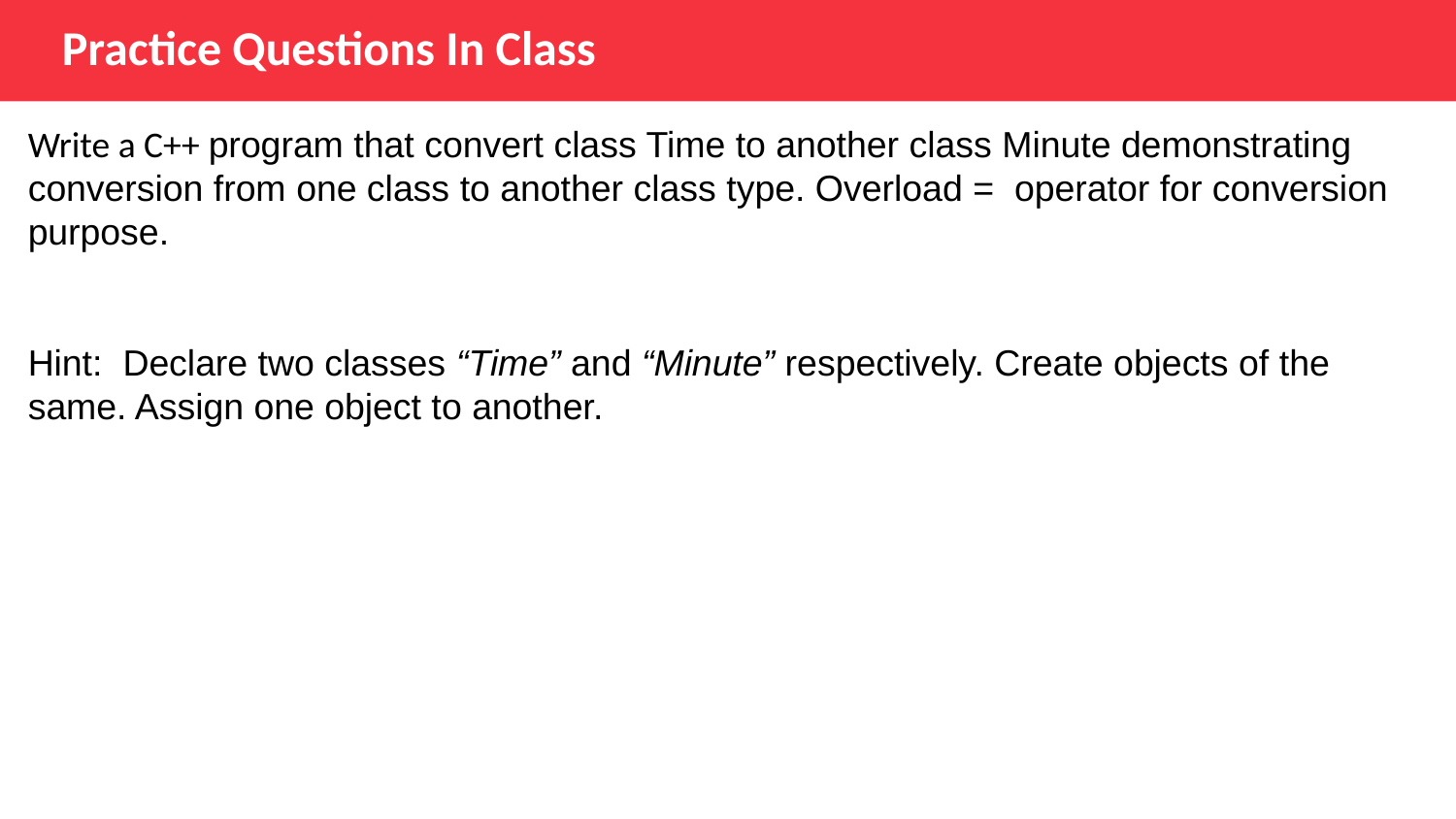

Practice Questions In Class
Write a C++ program that convert class Time to another class Minute demonstrating conversion from one class to another class type. Overload =  operator for conversion purpose.

Hint:  Declare two classes “Time” and “Minute” respectively. Create objects of the same. Assign one object to another.